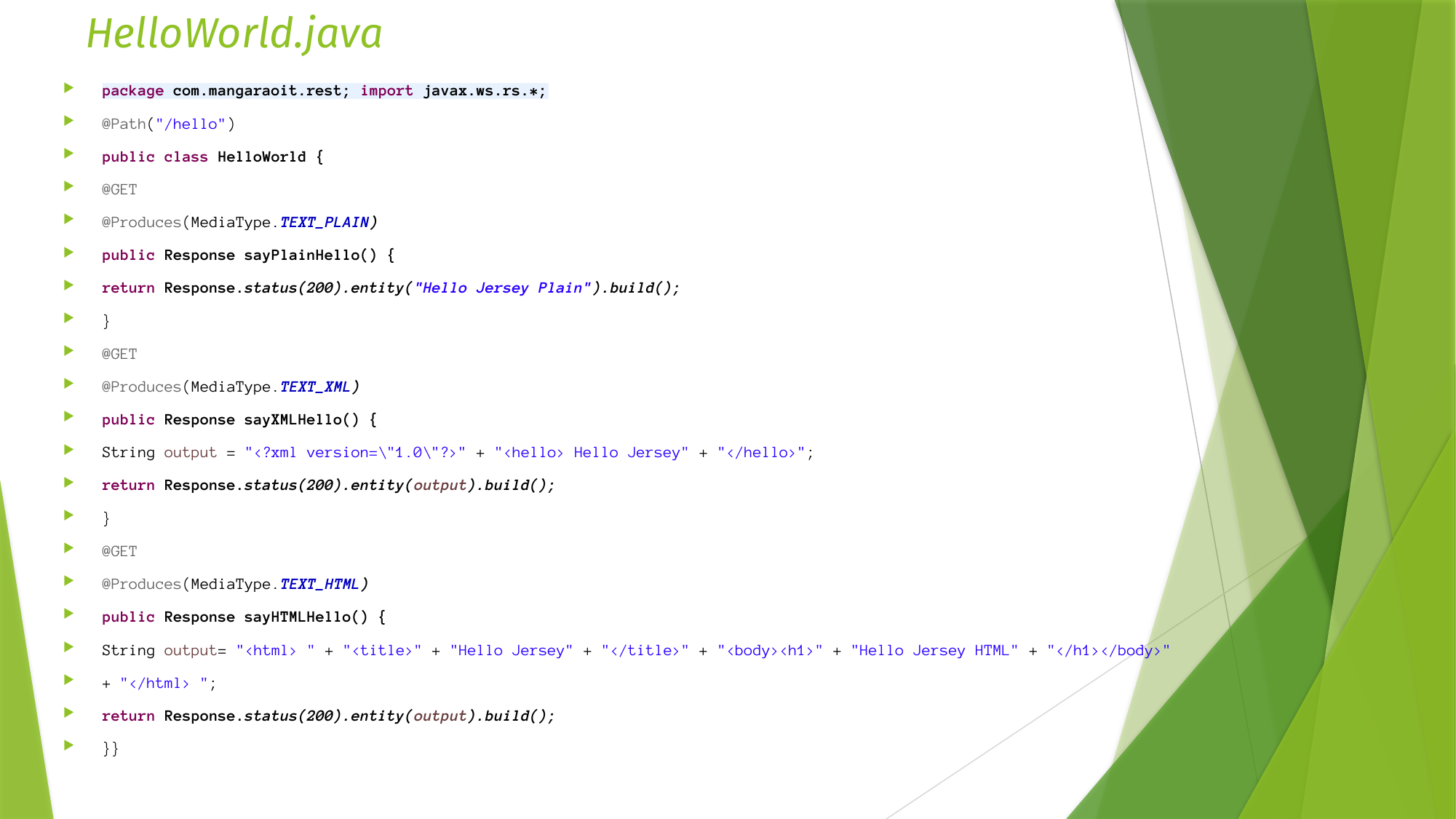

# HelloWorld.java
package com.mangaraoit.rest; import javax.ws.rs.*;
@Path("/hello")
public class HelloWorld {
@GET
@Produces(MediaType.TEXT_PLAIN)
public Response sayPlainHello() {
return Response.status(200).entity("Hello Jersey Plain").build();
}
@GET
@Produces(MediaType.TEXT_XML)
public Response sayXMLHello() {
String output = "<?xml version=\"1.0\"?>" + "<hello> Hello Jersey" + "</hello>";
return Response.status(200).entity(output).build();
}
@GET
@Produces(MediaType.TEXT_HTML)
public Response sayHTMLHello() {
String output= "<html> " + "<title>" + "Hello Jersey" + "</title>" + "<body><h1>" + "Hello Jersey HTML" + "</h1></body>"
+ "</html> ";
return Response.status(200).entity(output).build();
}}